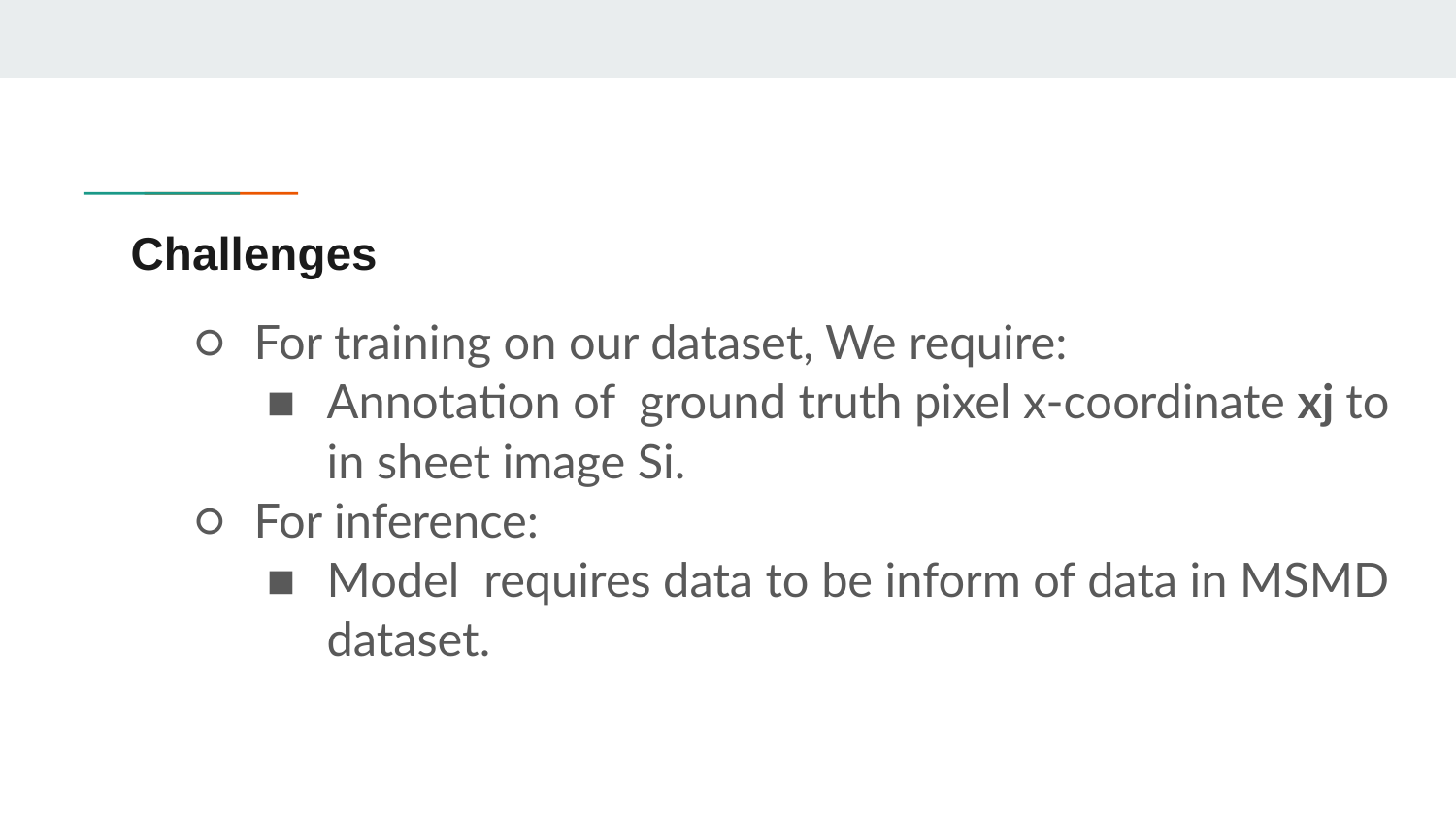

# Challenges
For training on our dataset, We require:
Annotation of  ground truth pixel x-coordinate xj to in sheet image Si.
For inference:
Model  requires data to be inform of data in MSMD dataset.